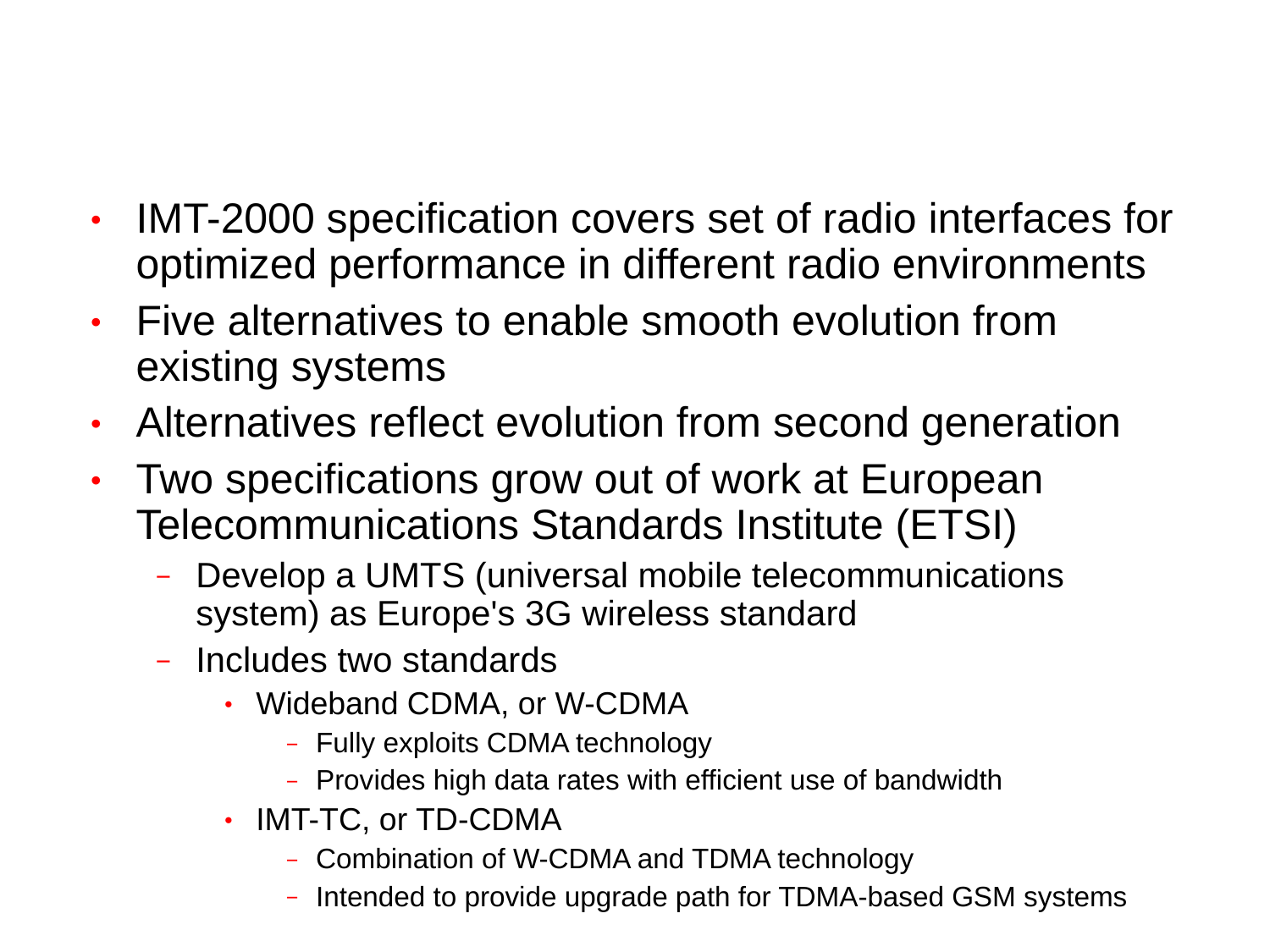

Alternative Interfaces (1)
IMT-2000 specification covers set of radio interfaces for optimized performance in different radio environments
Five alternatives to enable smooth evolution from existing systems
Alternatives reflect evolution from second generation
Two specifications grow out of work at European Telecommunications Standards Institute (ETSI)
Develop a UMTS (universal mobile telecommunications system) as Europe's 3G wireless standard
Includes two standards
Wideband CDMA, or W-CDMA
Fully exploits CDMA technology
Provides high data rates with efficient use of bandwidth
IMT-TC, or TD-CDMA
Combination of W-CDMA and TDMA technology
Intended to provide upgrade path for TDMA-based GSM systems